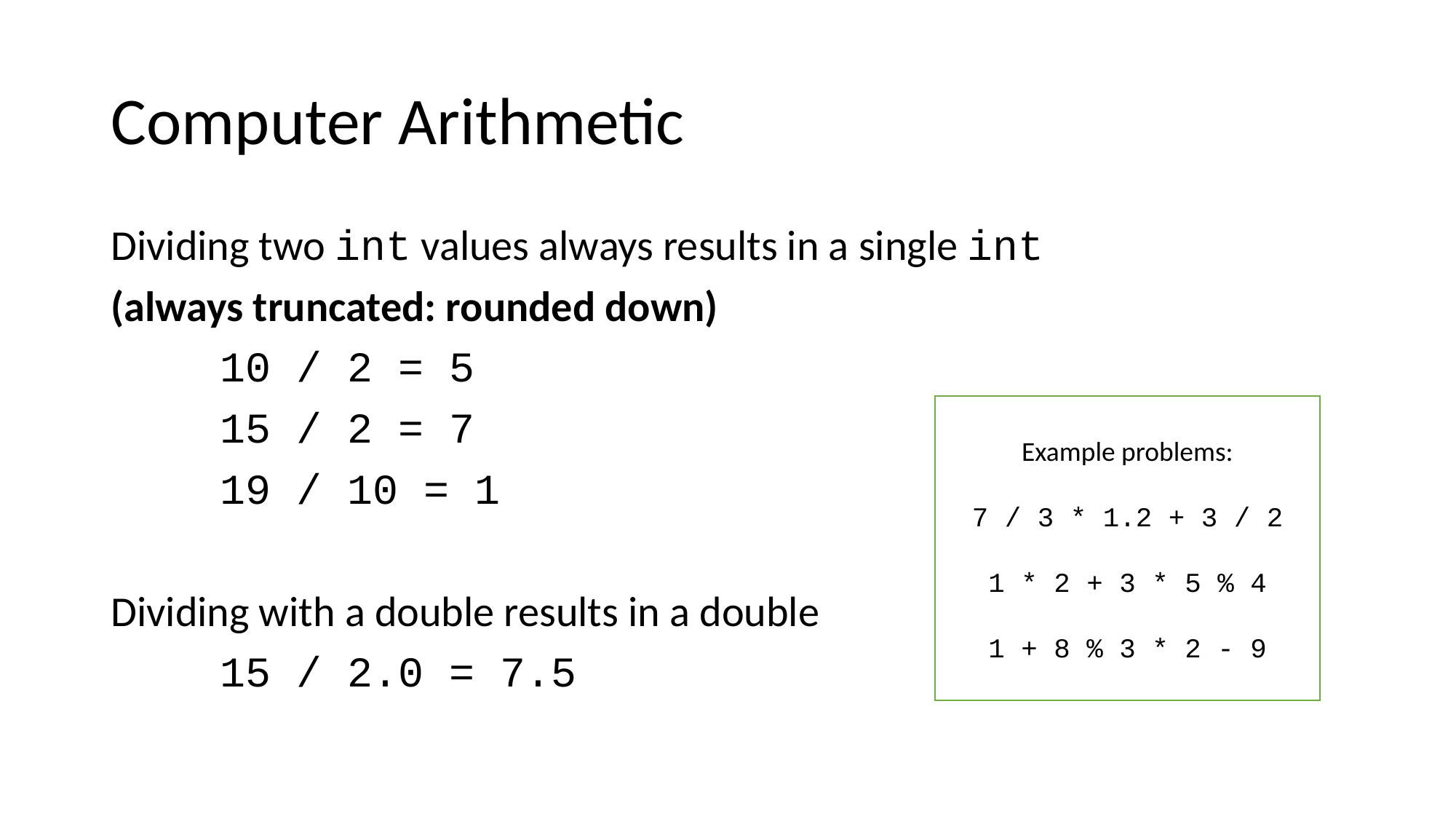

# Computer Arithmetic
Dividing two int values always results in a single int
(always truncated: rounded down)
	10 / 2 = 5
	15 / 2 = 7
	19 / 10 = 1

Dividing with a double results in a double
	15 / 2.0 = 7.5
Example problems:

7 / 3 * 1.2 + 3 / 2

1 * 2 + 3 * 5 % 4

1 + 8 % 3 * 2 - 9